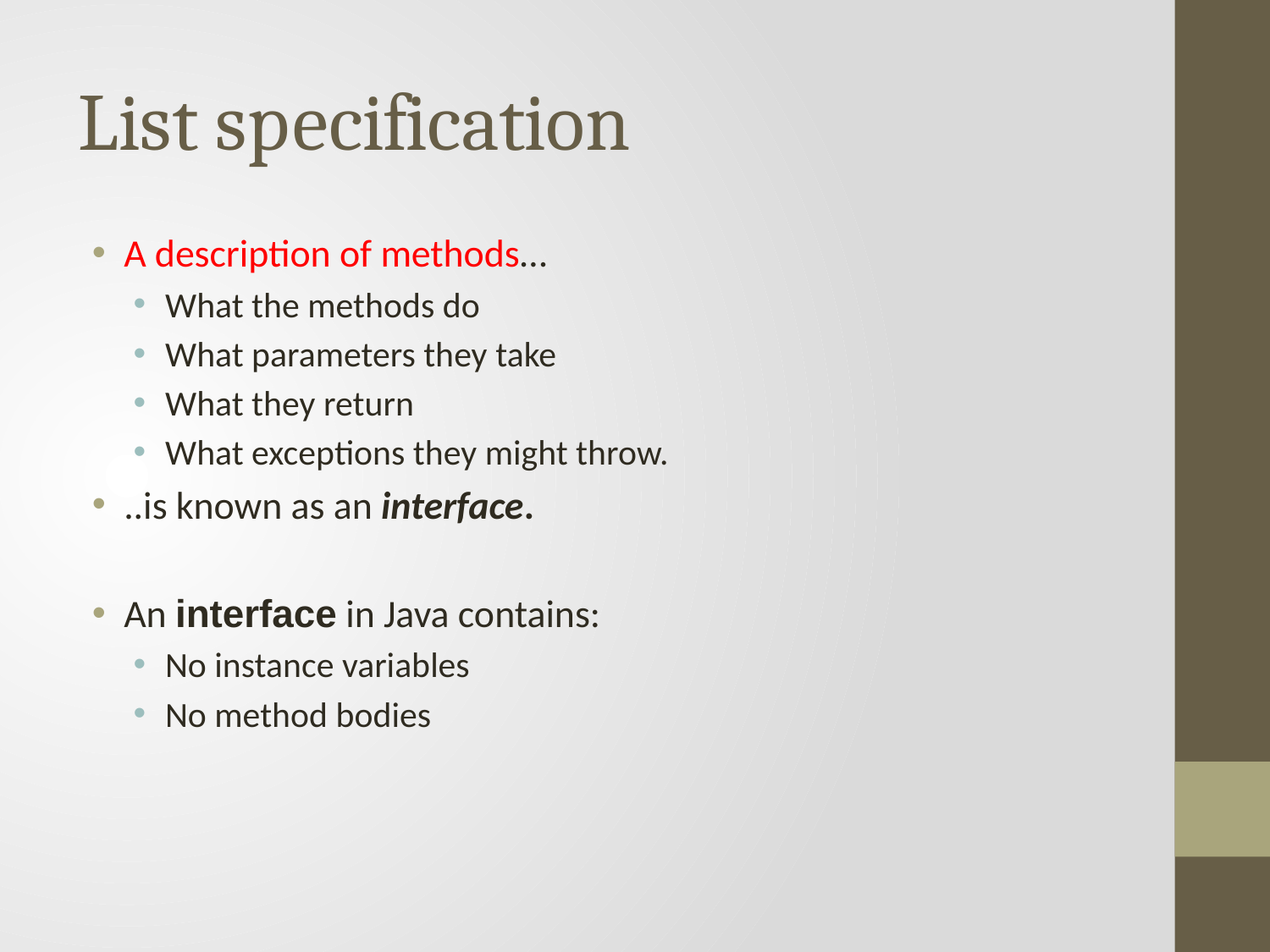

# List specification
A description of methods…
What the methods do
What parameters they take
What they return
What exceptions they might throw.
..is known as an interface.

An interface in Java contains:
No instance variables
No method bodies